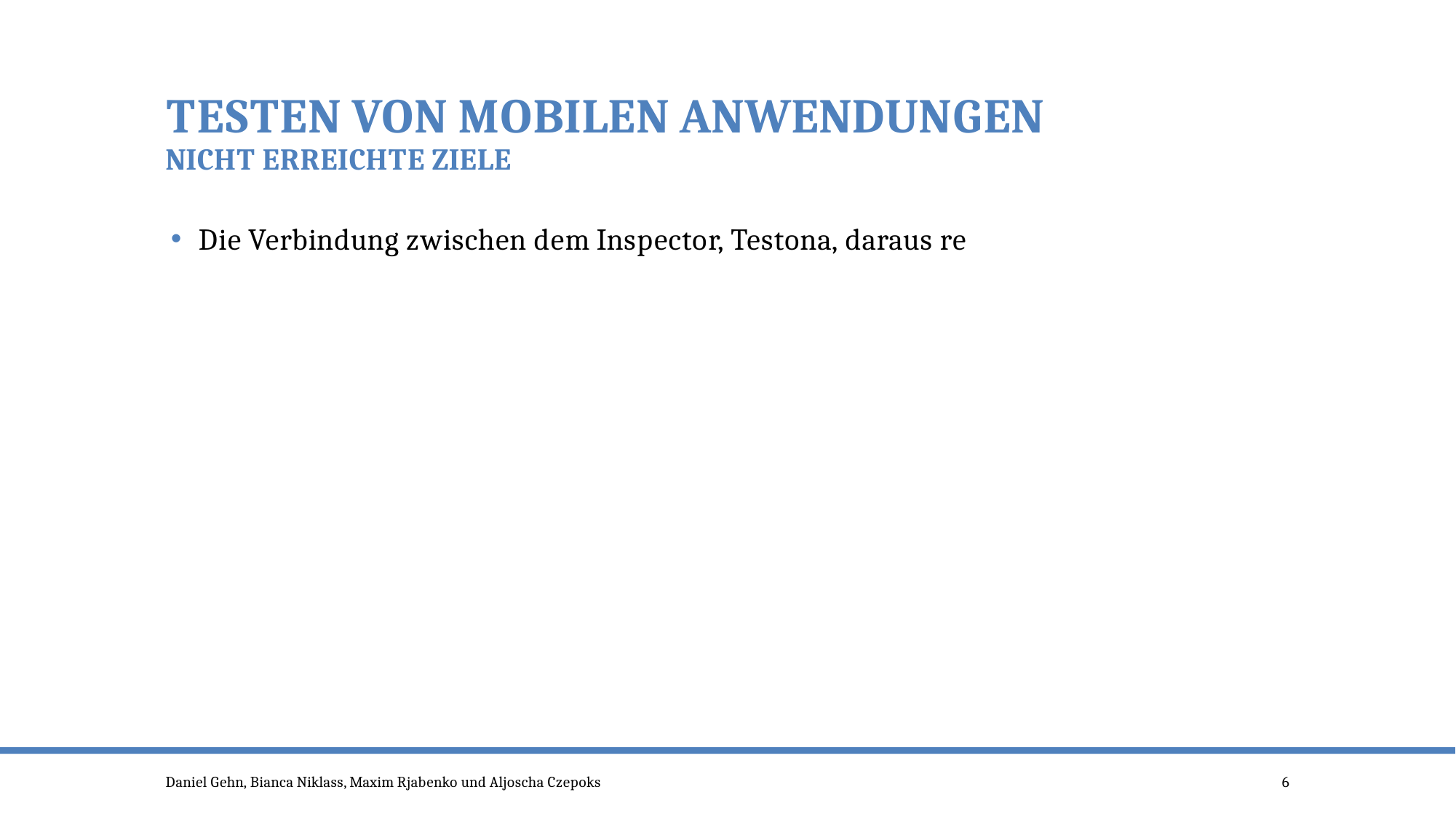

# Testen von mobilen Anwendungen nicht erreichte Ziele
Die Verbindung zwischen dem Inspector, Testona, daraus re

Daniel Gehn, Bianca Niklass, Maxim Rjabenko und Aljoscha Czepoks
6